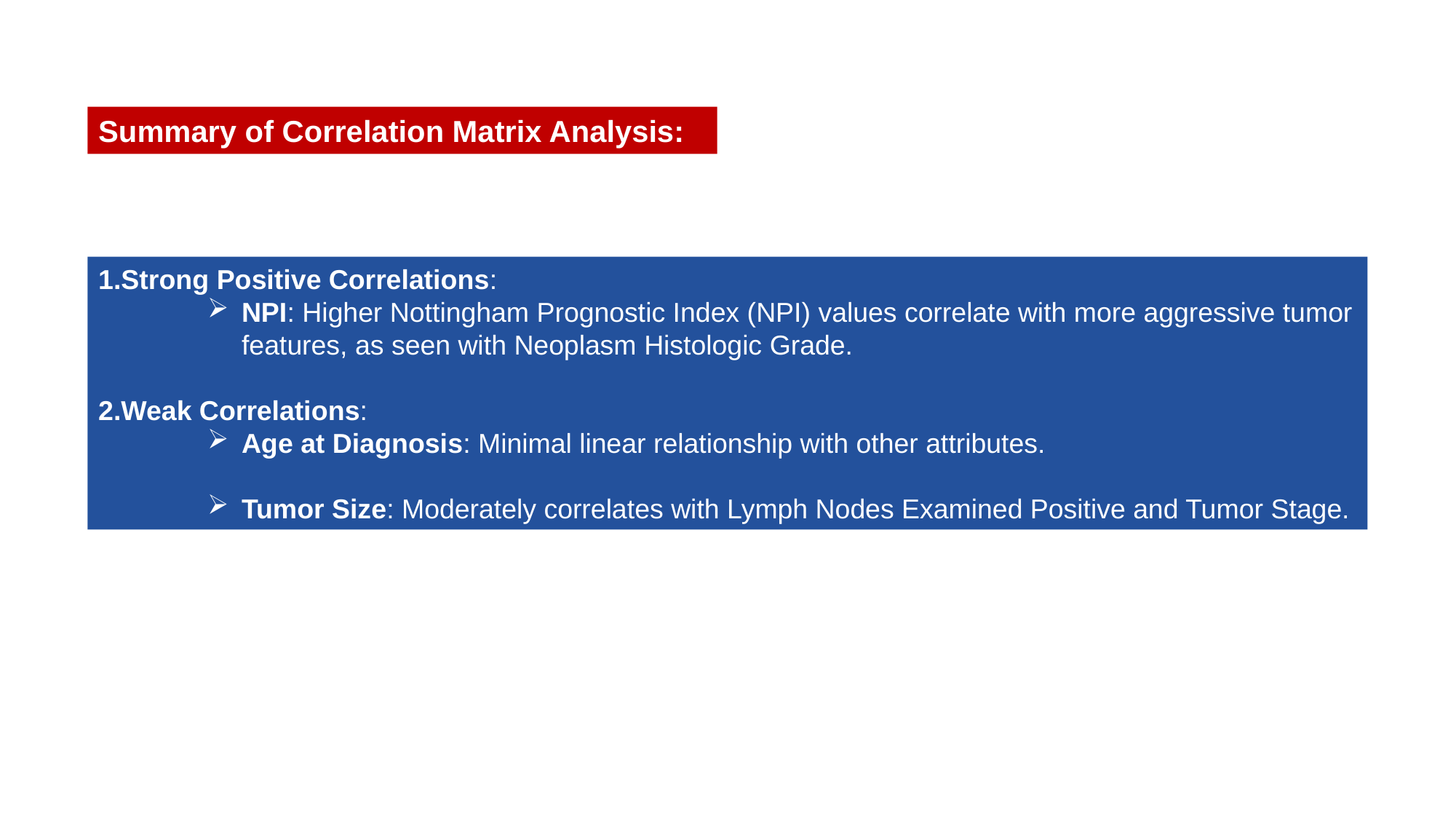

Summary of Correlation Matrix Analysis:
Strong Positive Correlations:
NPI: Higher Nottingham Prognostic Index (NPI) values correlate with more aggressive tumor features, as seen with Neoplasm Histologic Grade.

Weak Correlations:
Age at Diagnosis: Minimal linear relationship with other attributes.

Tumor Size: Moderately correlates with Lymph Nodes Examined Positive and Tumor Stage.